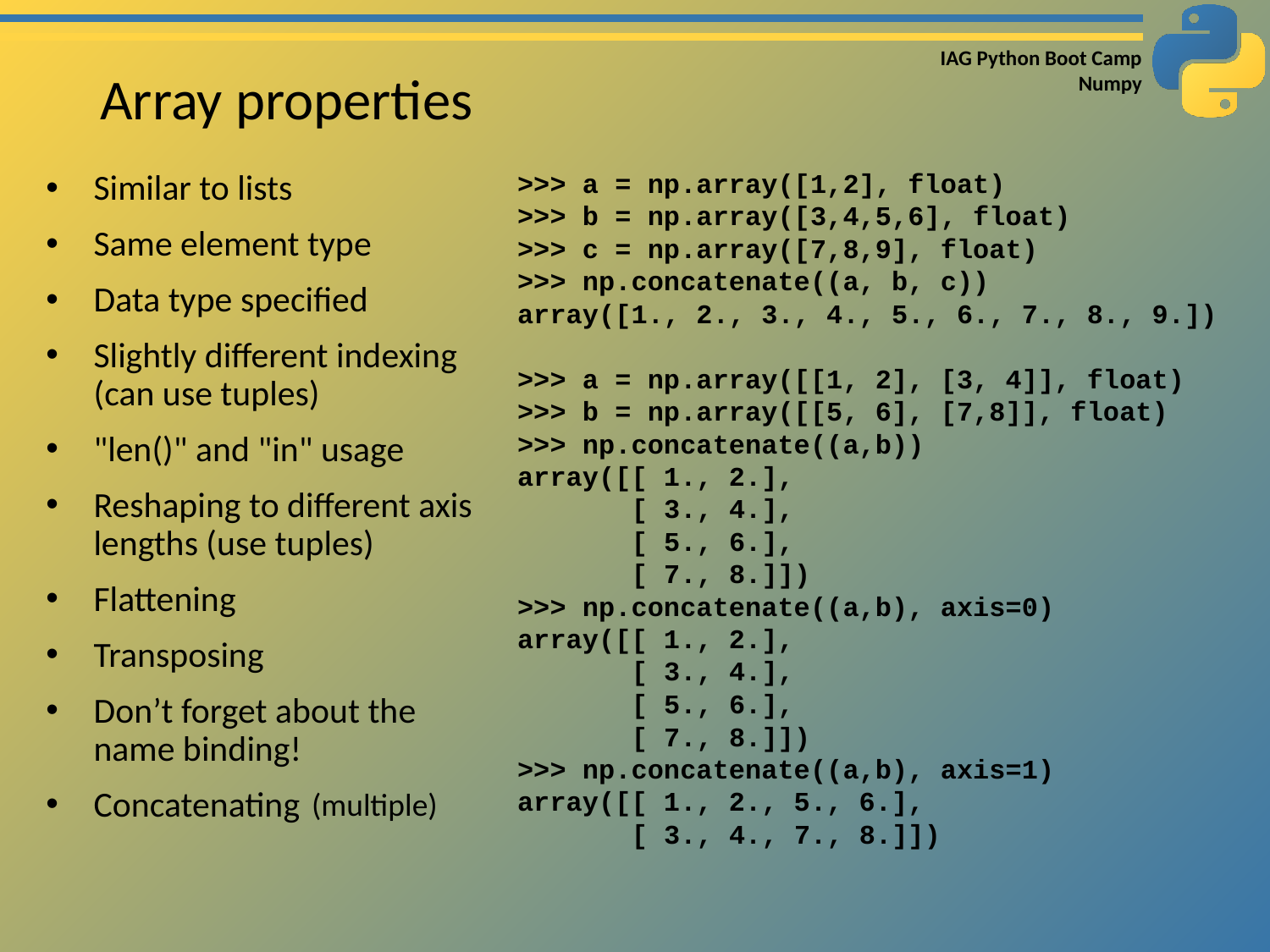

# Array properties
Similar to lists
Same element type
Data type specified
Slightly different indexing (can use tuples)
"len()" and "in" usage
Reshaping to different axis lengths (use tuples)
Flattening
Transposing
Don’t forget about the name binding!
Concatenating
>>> a = np.array([1,2], float)
>>> b = np.array([3,4,5,6], float)
>>> c = np.array([7,8,9], float)
>>> np.concatenate((a, b, c))
array([1., 2., 3., 4., 5., 6., 7., 8., 9.])

>>> a = np.array([[1, 2], [3, 4]], float)
>>> b = np.array([[5, 6], [7,8]], float)
>>> np.concatenate((a,b))
array([[ 1., 2.],
       [ 3., 4.],
       [ 5., 6.],
       [ 7., 8.]])
>>> np.concatenate((a,b), axis=0)
array([[ 1., 2.],
       [ 3., 4.],
       [ 5., 6.],
       [ 7., 8.]])
>>> np.concatenate((a,b), axis=1)
array([[ 1., 2., 5., 6.],
       [ 3., 4., 7., 8.]])
(multiple)